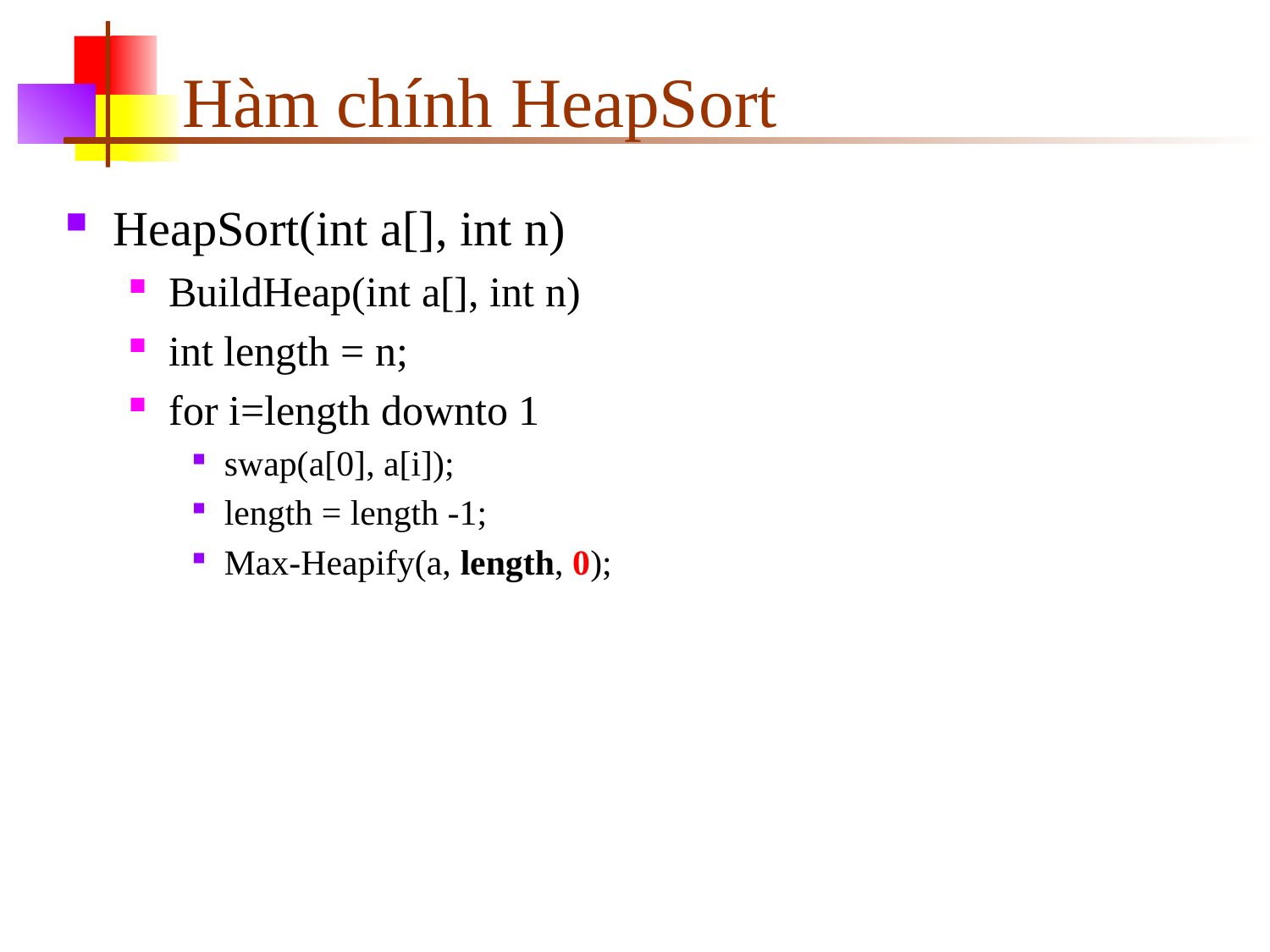

# Hàm chính HeapSort
HeapSort(int a[], int n)
BuildHeap(int a[], int n)
int length = n;
for i=length downto 1
swap(a[0], a[i]);
length = length -1;
Max-Heapify(a, length, 0);